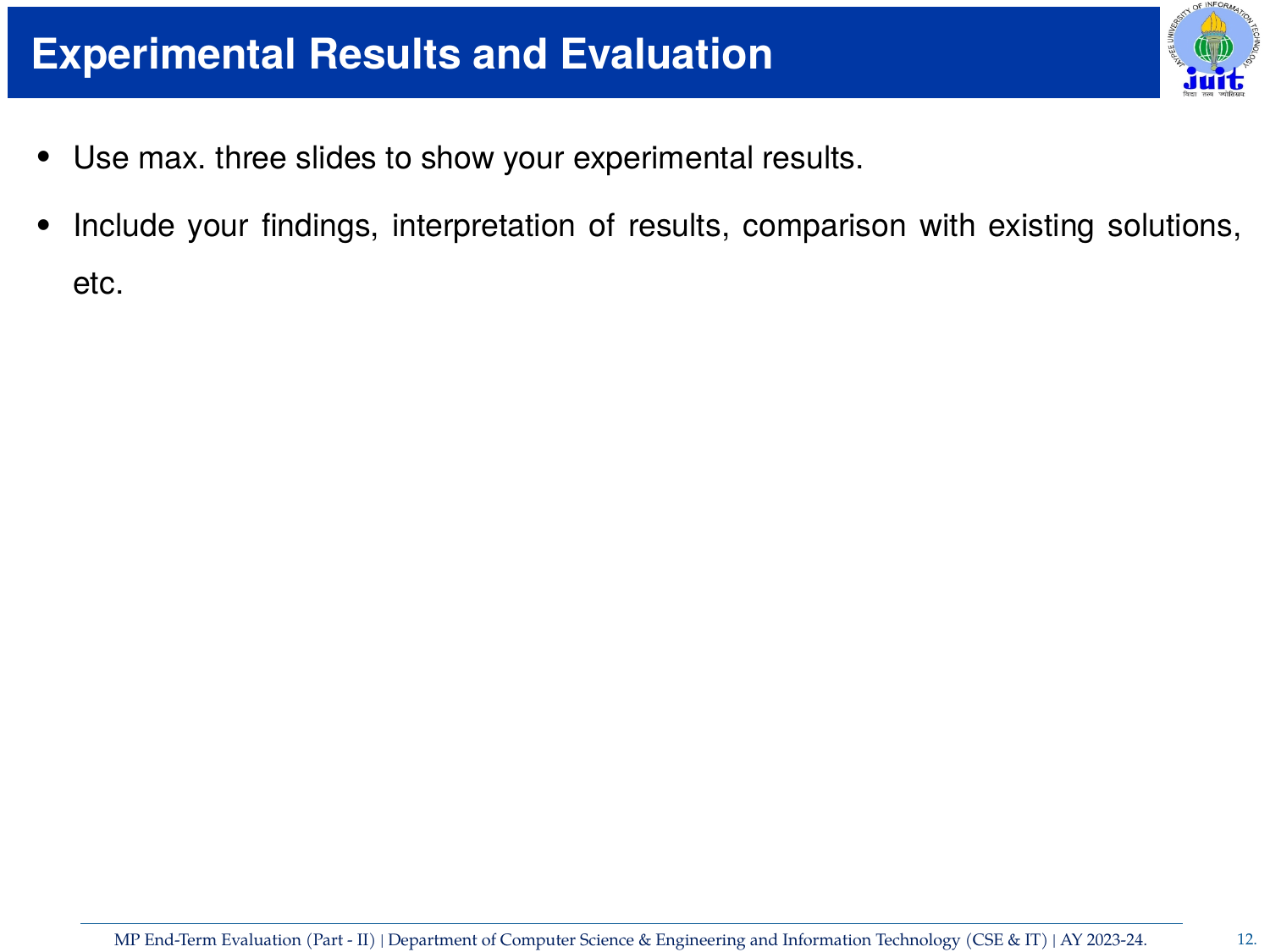

# Experimental Results and Evaluation
Use max. three slides to show your experimental results.
Include your findings, interpretation of results, comparison with existing solutions, etc.